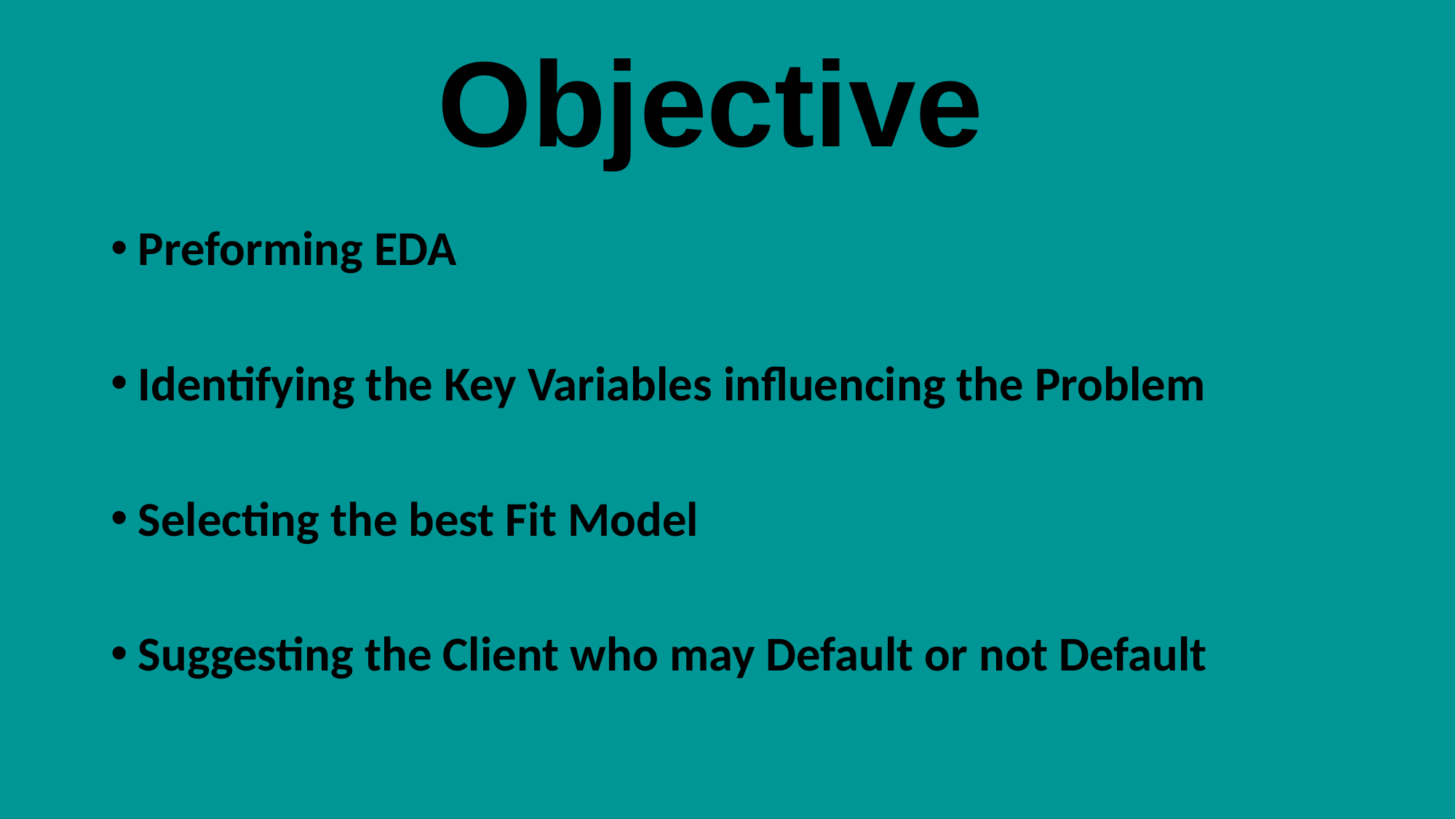

# Objective
Preforming EDA

Identifying the Key Variables influencing the Problem

Selecting the best Fit Model

Suggesting the Client who may Default or not Default